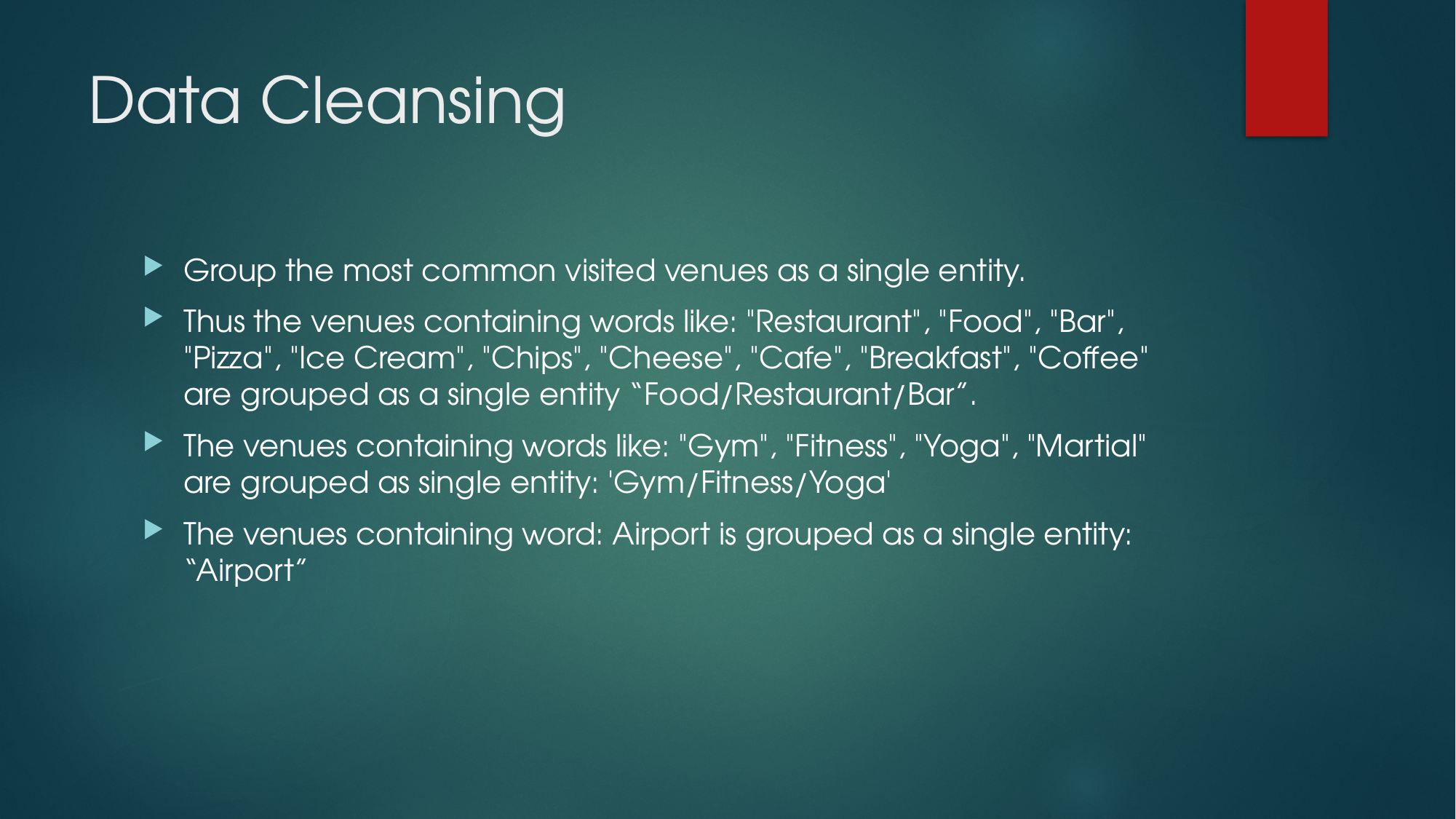

# Data Cleansing
Group the most common visited venues as a single entity.
Thus the venues containing words like: "Restaurant", "Food", "Bar", "Pizza", "Ice Cream", "Chips", "Cheese", "Cafe", "Breakfast", "Coffee" are grouped as a single entity “Food/Restaurant/Bar”.
The venues containing words like: "Gym", "Fitness", "Yoga", "Martial" are grouped as single entity: 'Gym/Fitness/Yoga'
The venues containing word: Airport is grouped as a single entity: “Airport”